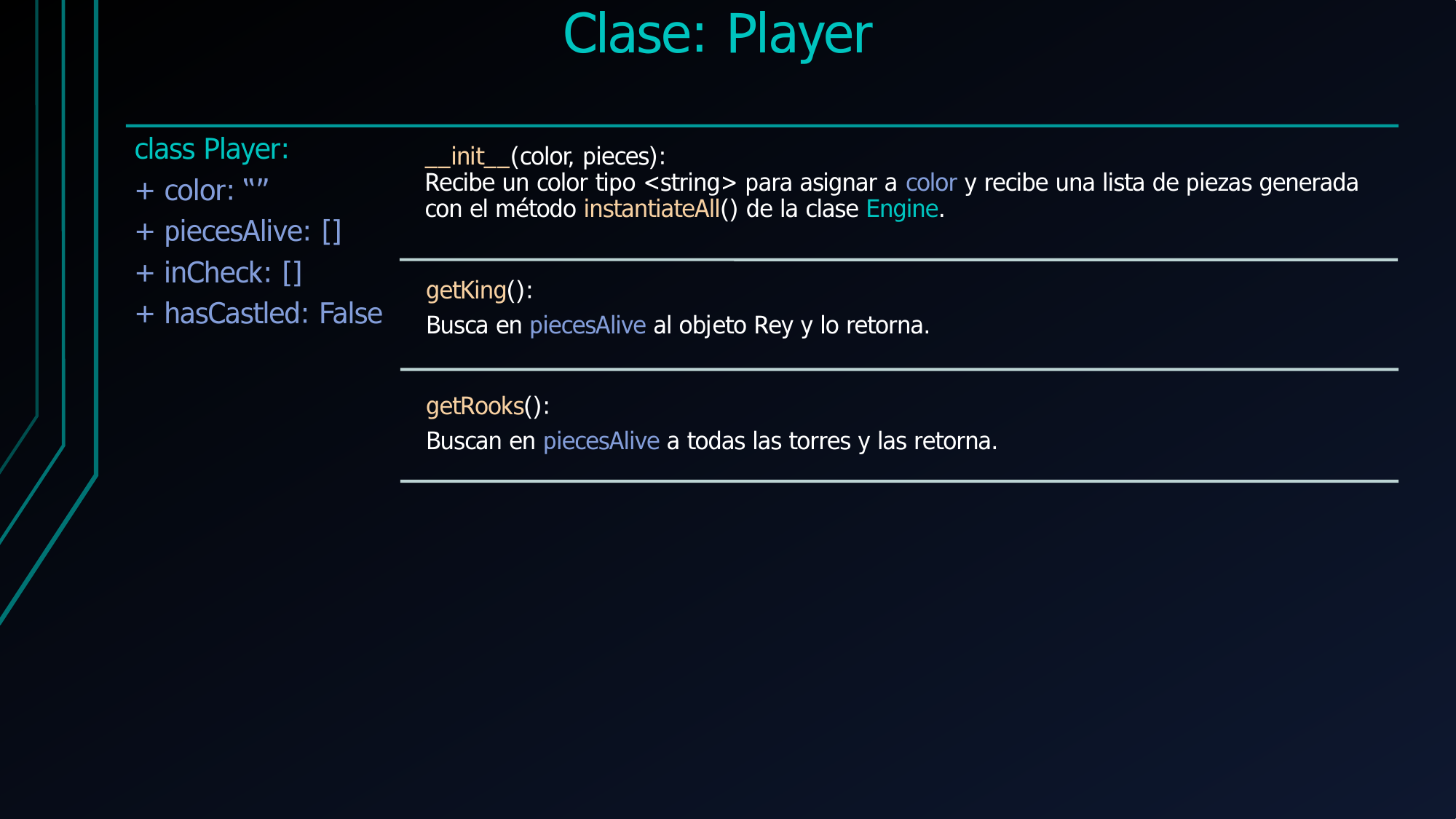

# Clase: Player
class Player:
+ color: “”
+ piecesAlive: []
+ inCheck: []
+ hasCastled: False
__init__(color, pieces):
Recibe un color tipo <string> para asignar a color y recibe una lista de piezas generada con el método instantiateAll() de la clase Engine.
getKing():
Busca en piecesAlive al objeto Rey y lo retorna.
getRooks():
Buscan en piecesAlive a todas las torres y las retorna.